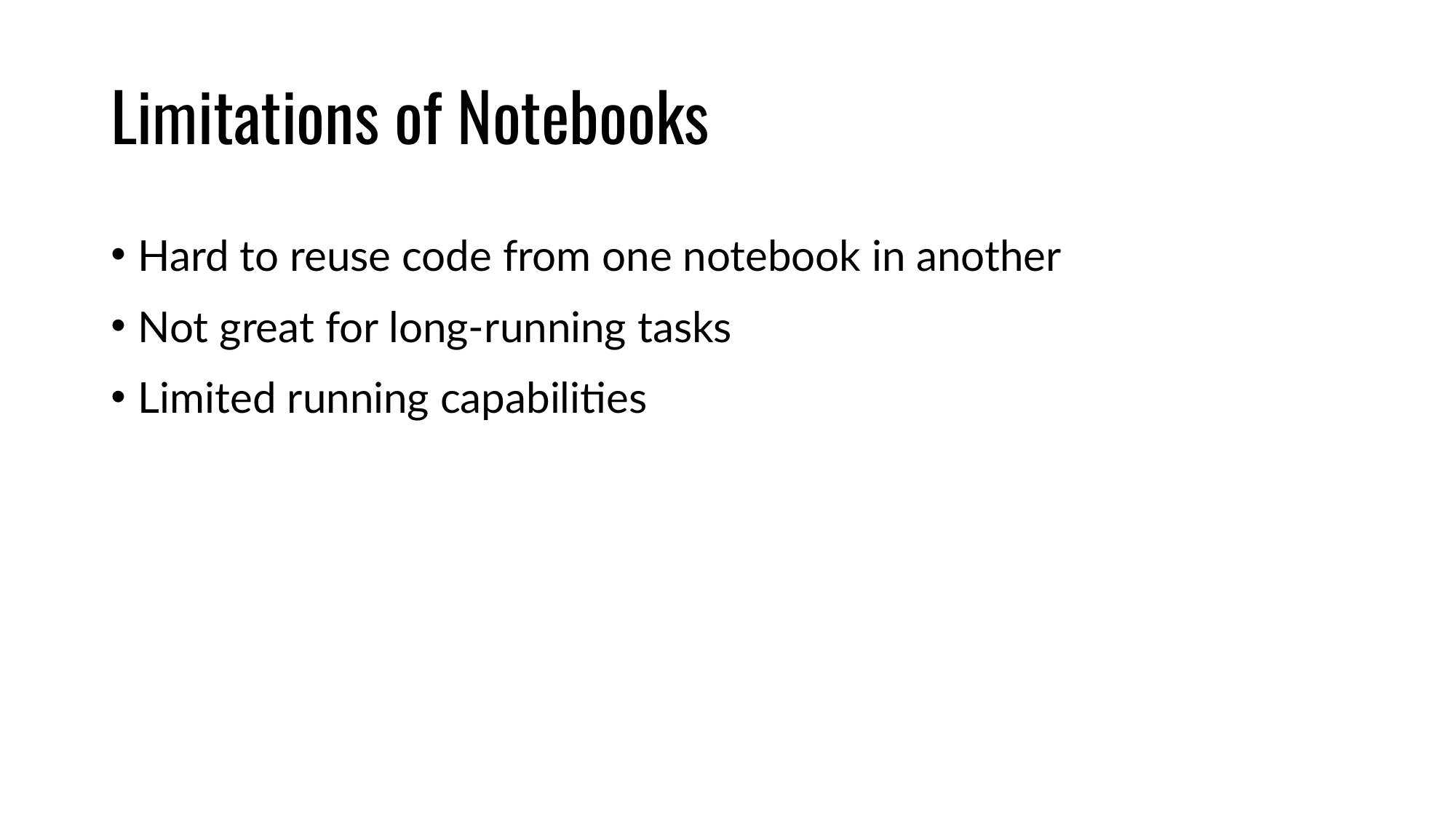

# Limitations of Notebooks
Hard to reuse code from one notebook in another
Not great for long-running tasks
Limited running capabilities